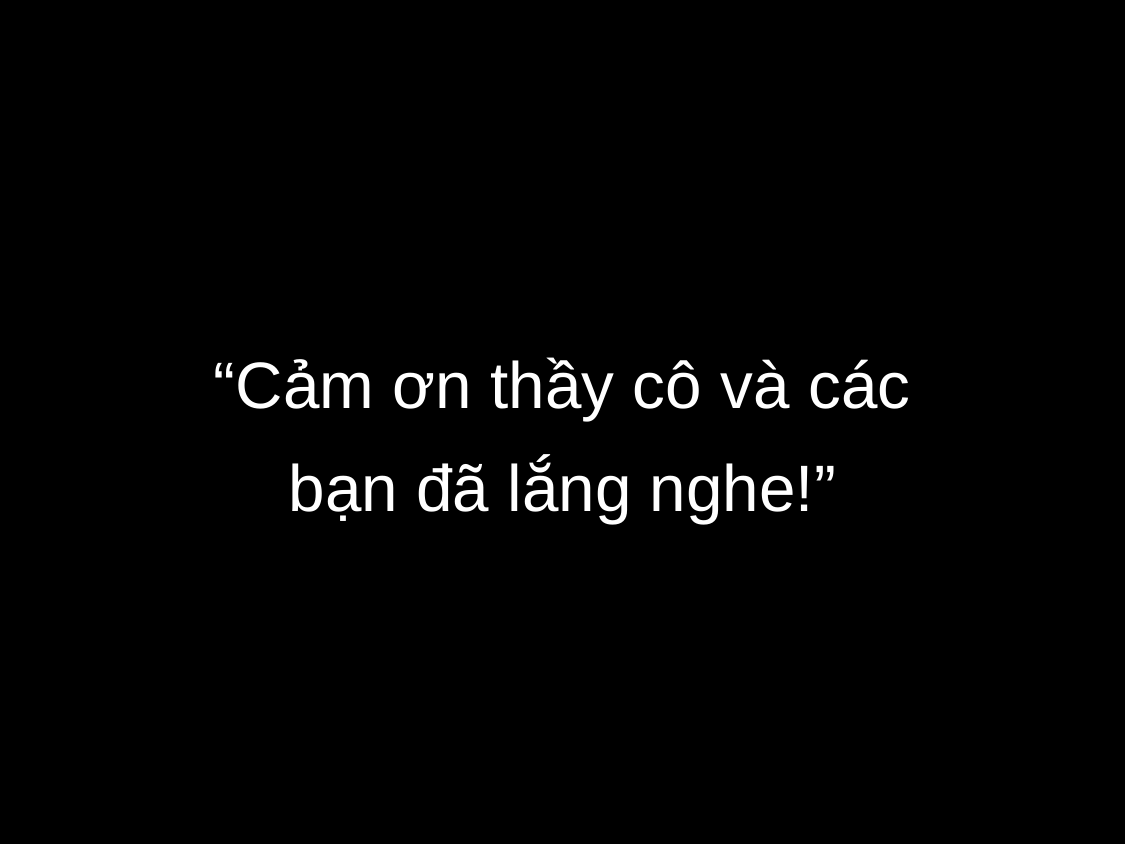

# “Cảm ơn thầy cô và các bạn đã lắng nghe!”